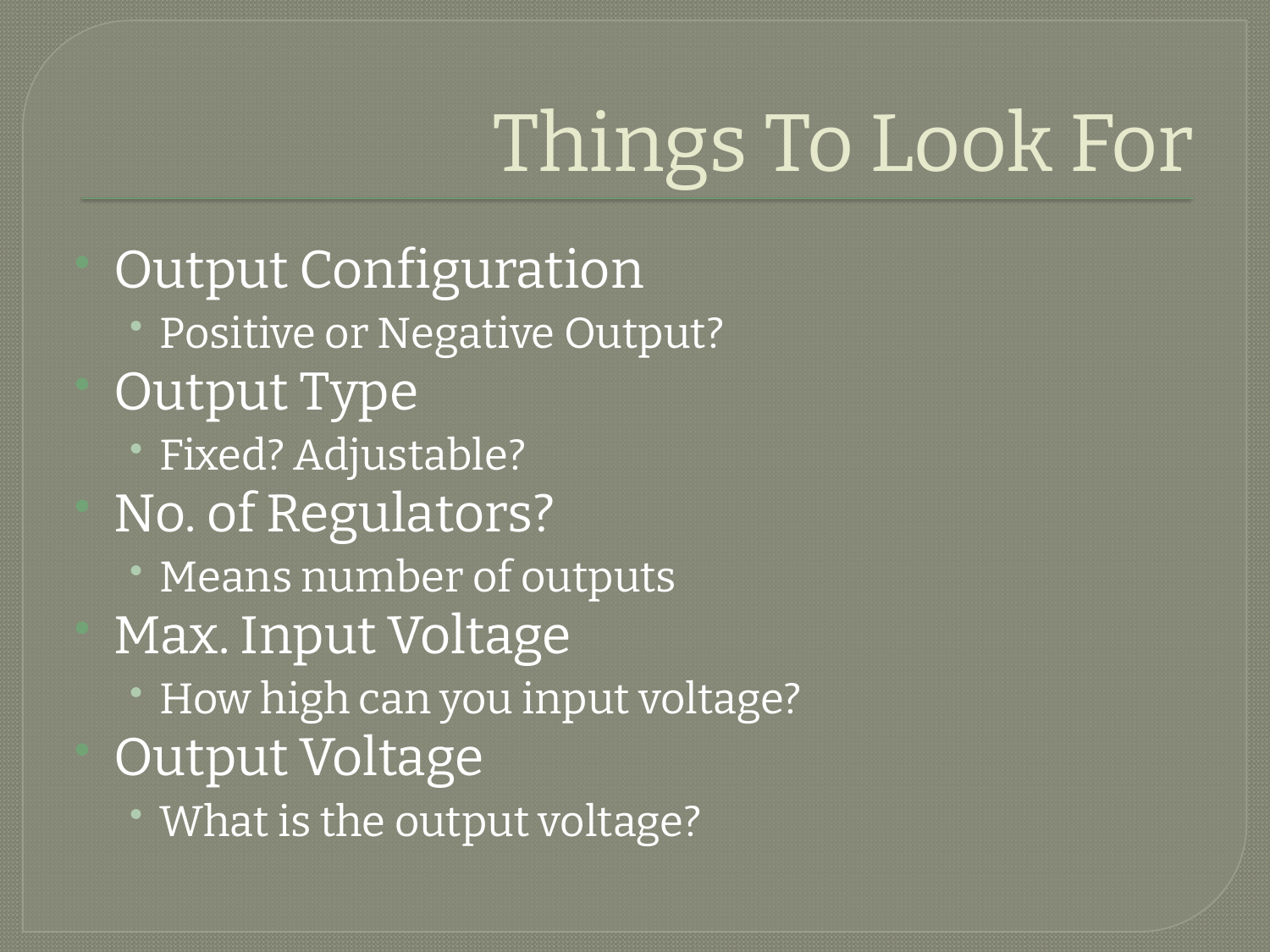

# Things To Look For
Output Configuration
Positive or Negative Output?
Output Type
Fixed? Adjustable?
No. of Regulators?
Means number of outputs
Max. Input Voltage
How high can you input voltage?
Output Voltage
What is the output voltage?